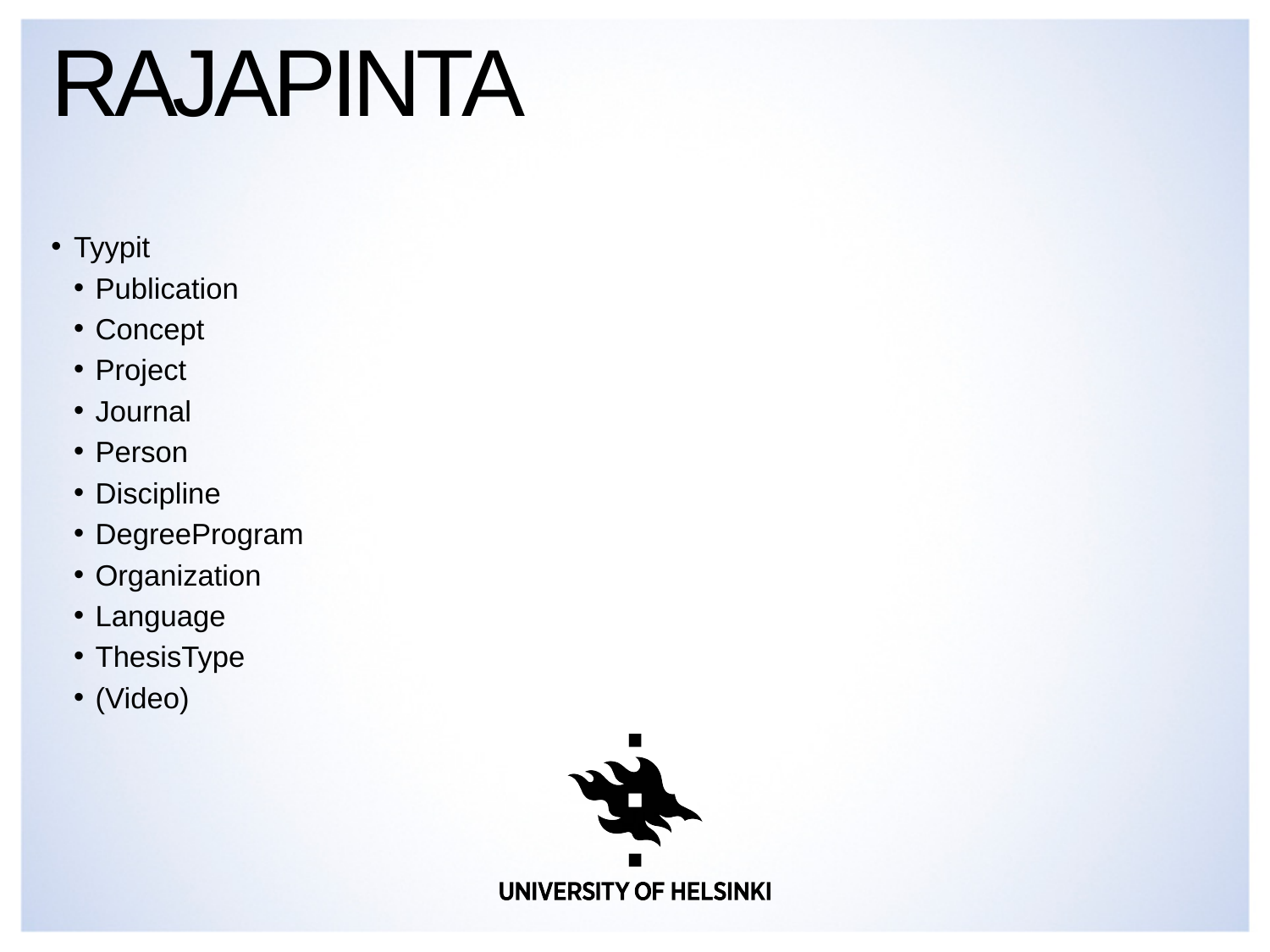

# Rajapinta
Tyypit
Publication
Concept
Project
Journal
Person
Discipline
DegreeProgram
Organization
Language
ThesisType
(Video)